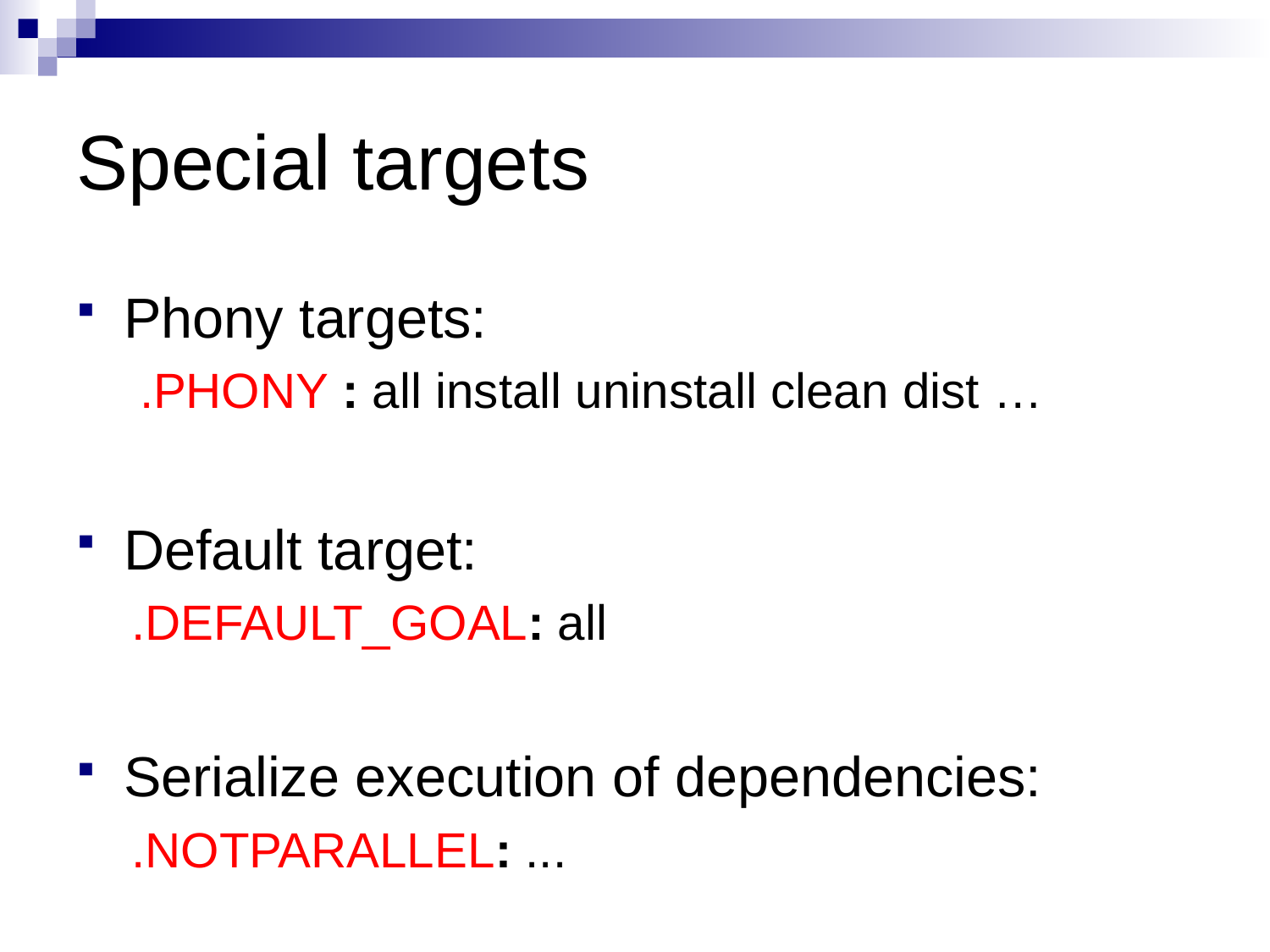

# Special targets
Phony targets:
.PHONY : all install uninstall clean dist …

Default target:
.DEFAULT_GOAL: all

Serialize execution of dependencies:
.NOTPARALLEL: ...